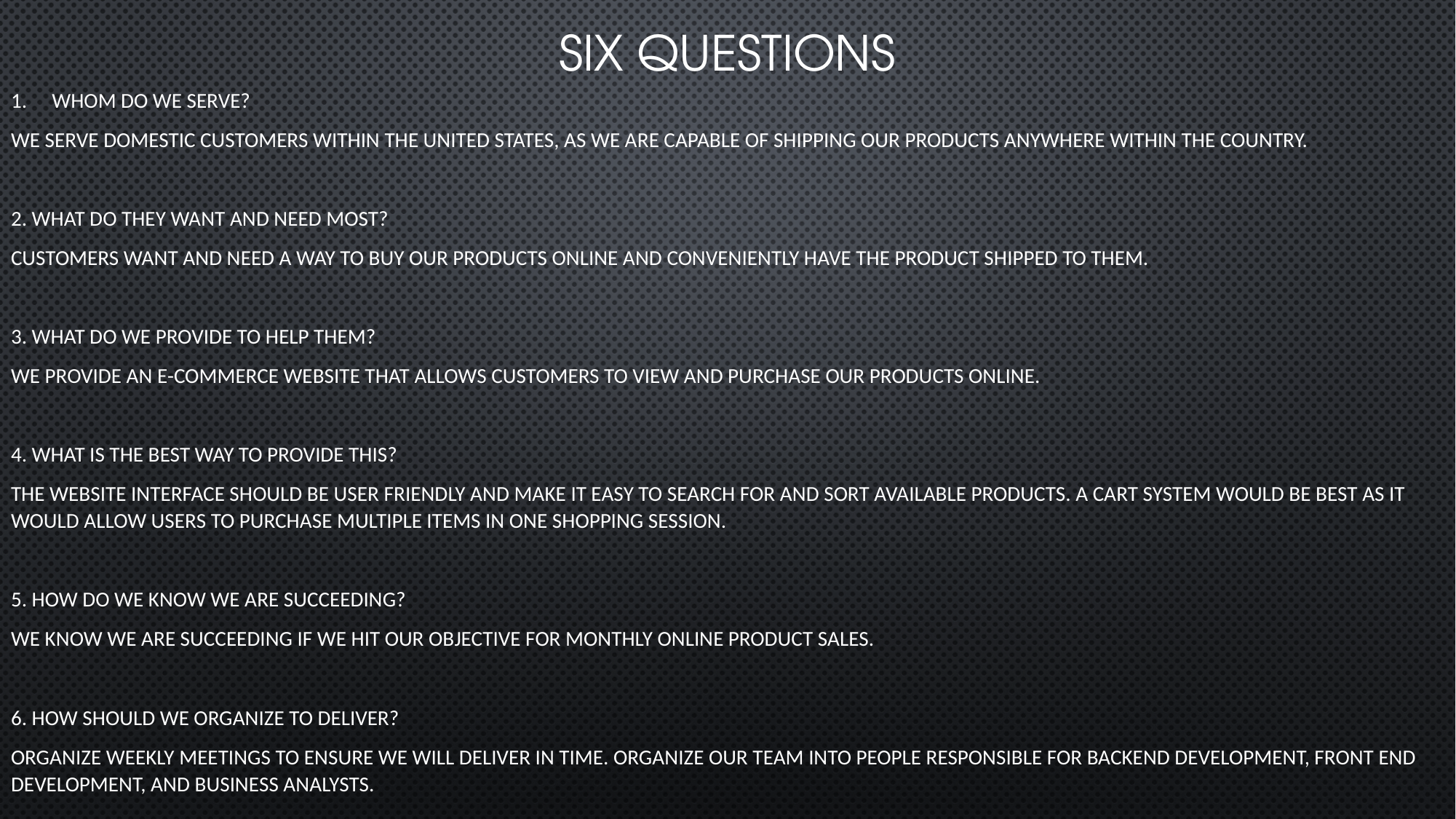

# Six Questions
Whom do we serve?
We serve domestic customers within the United States, as we are capable of shipping our products anywhere within the country.

2. What do they want and need most?
Customers want and need a way to buy our products online and conveniently have the product shipped to them.

3. What do we provide to help them?
We provide an E-Commerce website that allows customers to view and purchase our products online.

4. What is the best way to provide this?
The website interface should be user friendly and make it easy to search for and sort available products. A cart system would be best as it would allow users to purchase multiple items in one shopping session.

5. How do we know we are succeeding?
We know we are succeeding if we hit our objective for monthly online product sales.

6. How should we organize to deliver?
Organize weekly meetings to ensure we will deliver in time. Organize our team into people responsible for backend development, front end development, and business analysts.